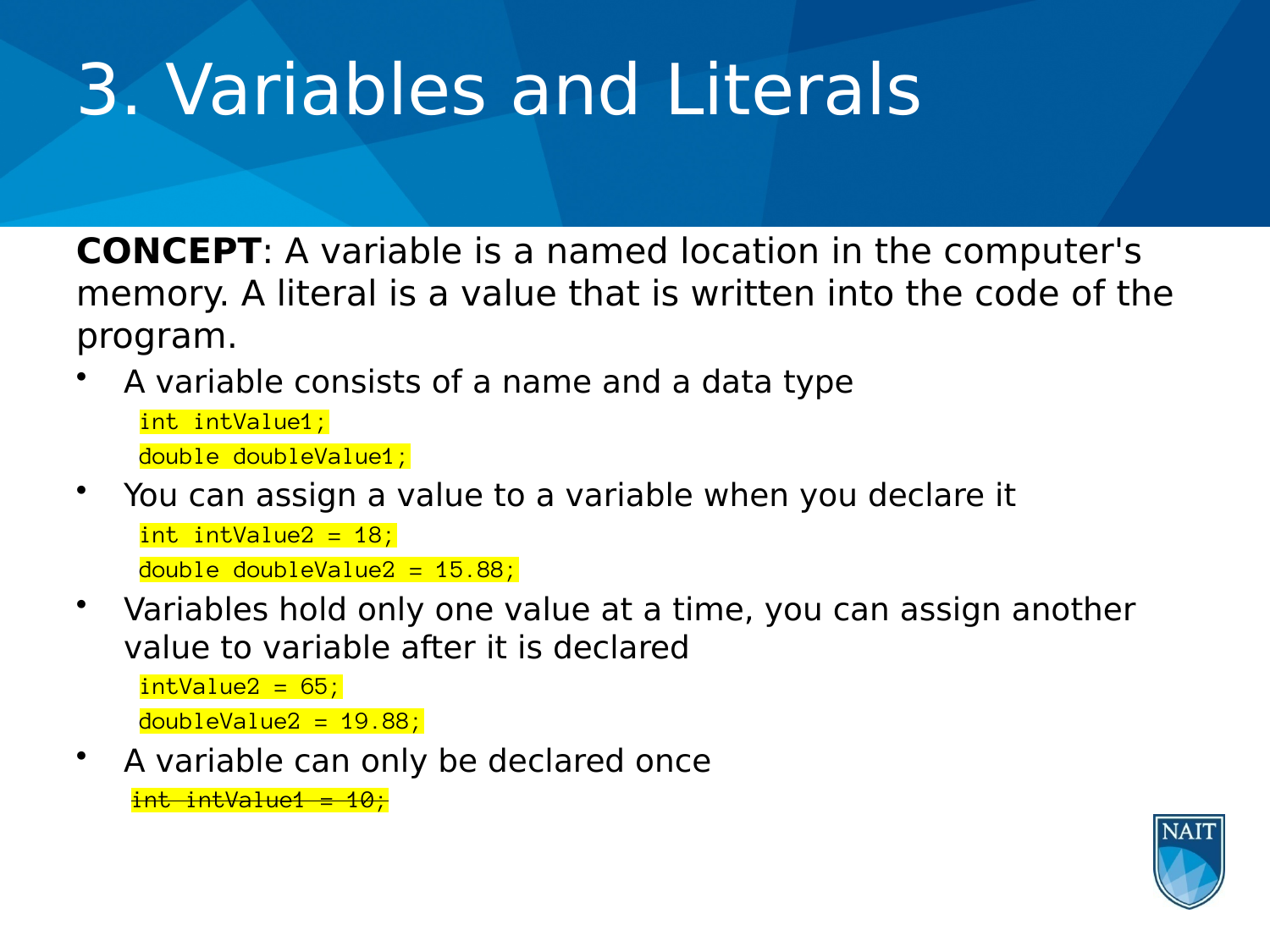

# 3. Variables and Literals
CONCEPT: A variable is a named location in the computer's memory. A literal is a value that is written into the code of the program.
A variable consists of a name and a data type
int intValue1;
double doubleValue1;
You can assign a value to a variable when you declare it
int intValue2 = 18;
double doubleValue2 = 15.88;
Variables hold only one value at a time, you can assign another value to variable after it is declared
intValue2 = 65;
doubleValue2 = 19.88;
A variable can only be declared once
int intValue1 = 10;